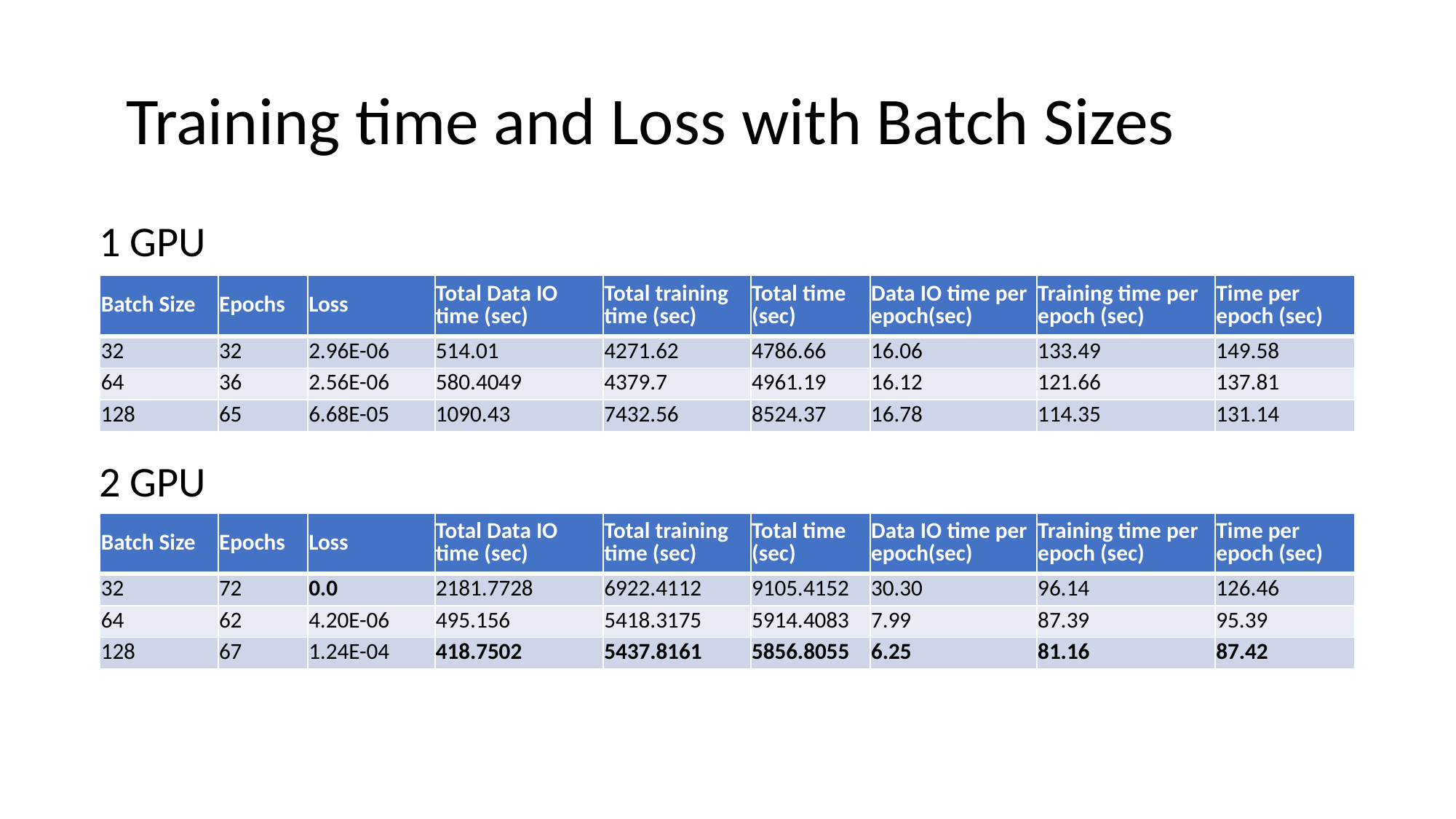

# Training time and Loss with Batch Sizes
1 GPU
| Batch Size | Epochs | Loss | Total Data IO time (sec) | Total training time (sec) | Total time (sec) | Data IO time per epoch(sec) | Training time per epoch (sec) | Time per epoch (sec) |
| --- | --- | --- | --- | --- | --- | --- | --- | --- |
| 32 | 32 | 2.96E-06 | 514.01 | 4271.62 | 4786.66 | 16.06 | 133.49 | 149.58 |
| 64 | 36 | 2.56E-06 | 580.4049 | 4379.7 | 4961.19 | 16.12 | 121.66 | 137.81 |
| 128 | 65 | 6.68E-05 | 1090.43 | 7432.56 | 8524.37 | 16.78 | 114.35 | 131.14 |
2 GPU
| Batch Size | Epochs | Loss | Total Data IO time (sec) | Total training time (sec) | Total time (sec) | Data IO time per epoch(sec) | Training time per epoch (sec) | Time per epoch (sec) |
| --- | --- | --- | --- | --- | --- | --- | --- | --- |
| 32 | 72 | 0.0 | 2181.7728 | 6922.4112 | 9105.4152 | 30.30 | 96.14 | 126.46 |
| 64 | 62 | 4.20E-06 | 495.156 | 5418.3175 | 5914.4083 | 7.99 | 87.39 | 95.39 |
| 128 | 67 | 1.24E-04 | 418.7502 | 5437.8161 | 5856.8055 | 6.25 | 81.16 | 87.42 |